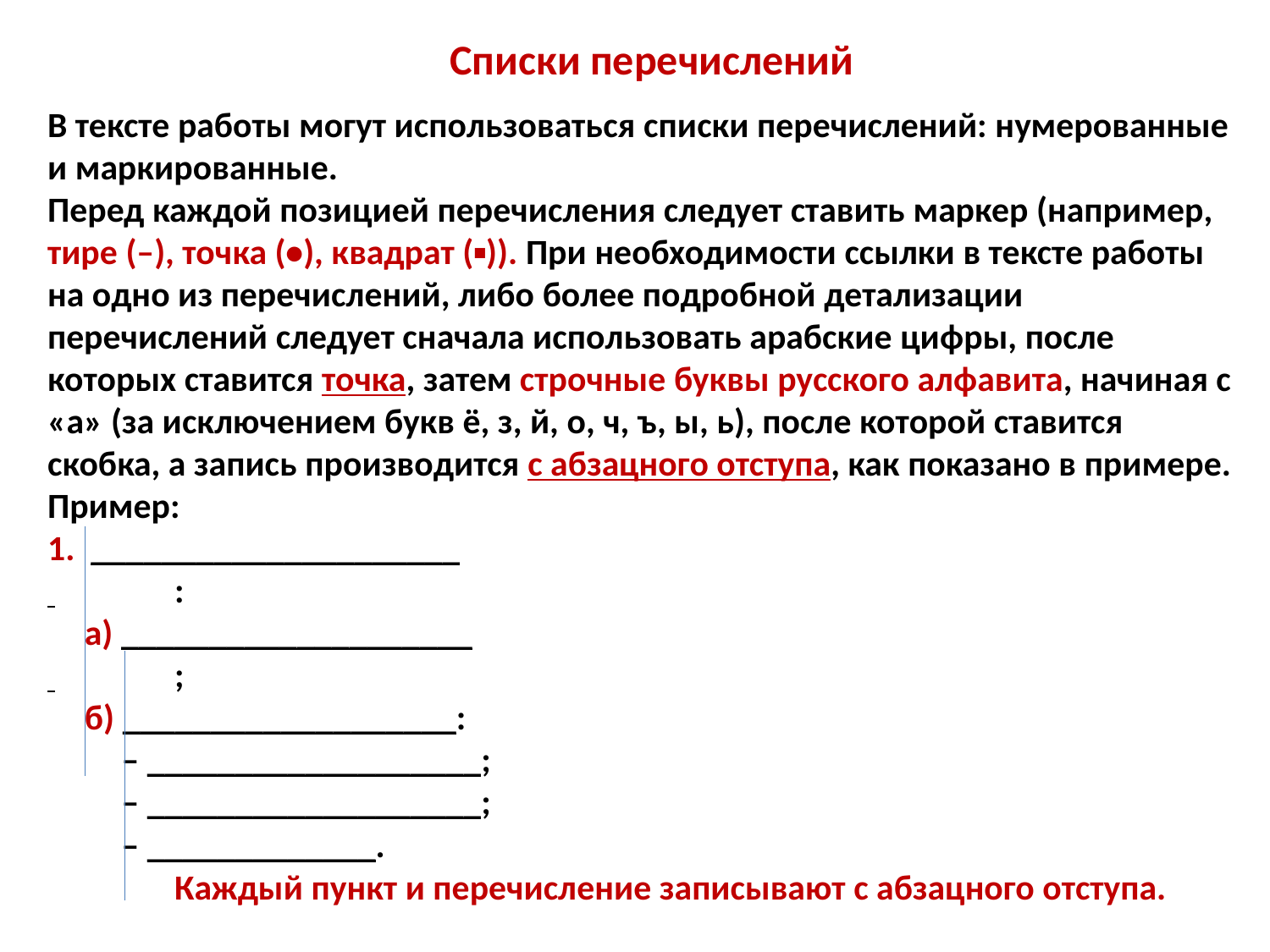

Списки перечислений
В тексте работы могут использоваться списки перечислений: нумерованные и маркированные.
Перед каждой позицией перечисления следует ставить маркер (например, тире (–), точка (•), квадрат (▪)). При необходимости ссылки в тексте работы на одно из перечислений, либо более подробной детализации перечислений следует сначала использовать арабские цифры, после которых ставится точка, затем строчные буквы русского алфавита, начиная с «а» (за исключением букв ё, з, й, о, ч, ъ, ы, ь), после которой ставится скобка, а запись производится с абзацного отступа, как показано в примере.
Пример:
1.  _____________________
 	:
а) ____________________
 	;
б) ___________________:
– ___________________;
– ___________________;
– _____________.
Каждый пункт и перечисление записывают с абзацного отступа.